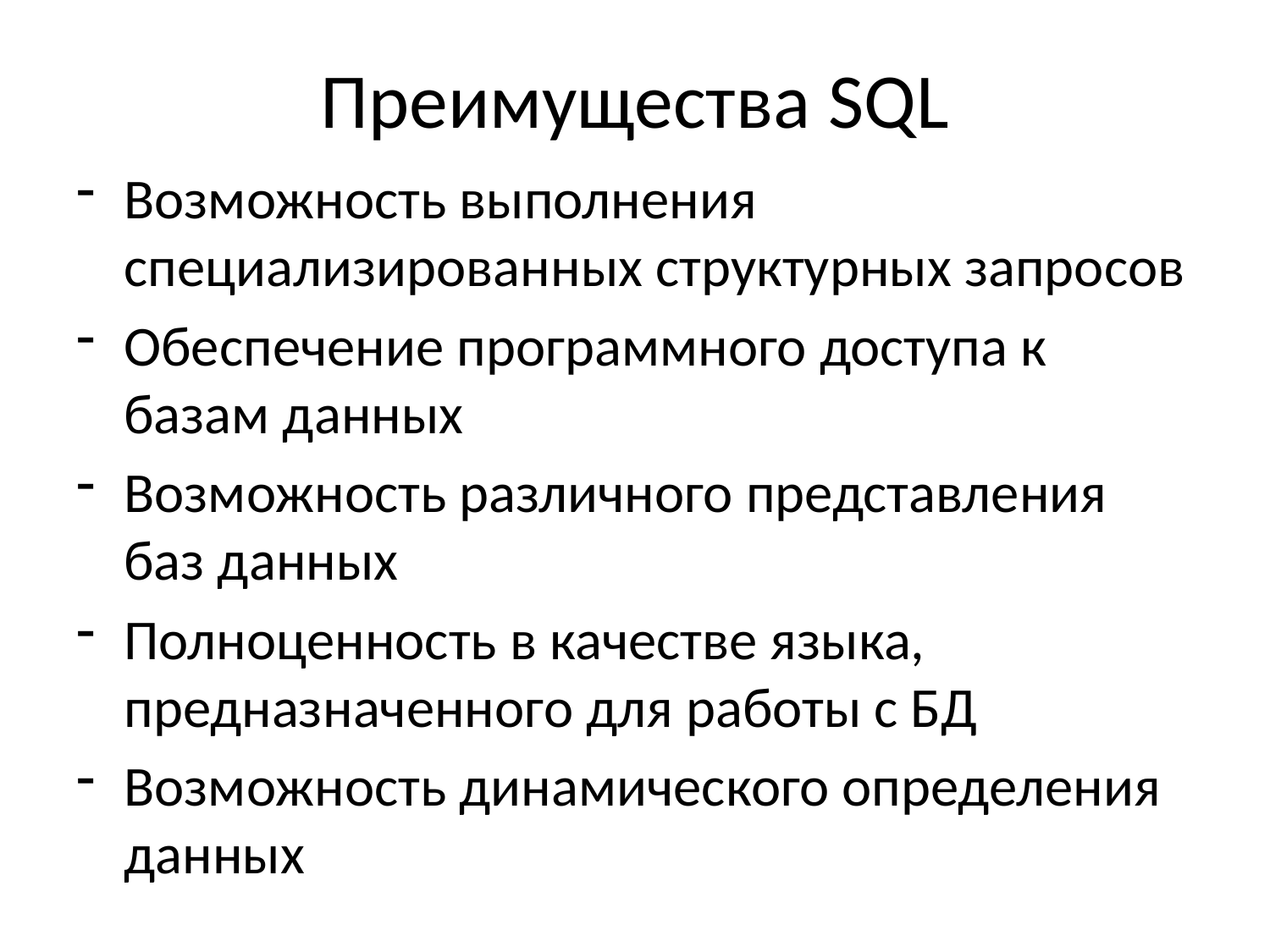

# Преимущества SQL
Возможность выполнения специализированных структурных запросов
Обеспечение программного доступа к базам данных
Возможность различного представления баз данных
Полноценность в качестве языка, предназначенного для работы с БД
Возможность динамического определения данных